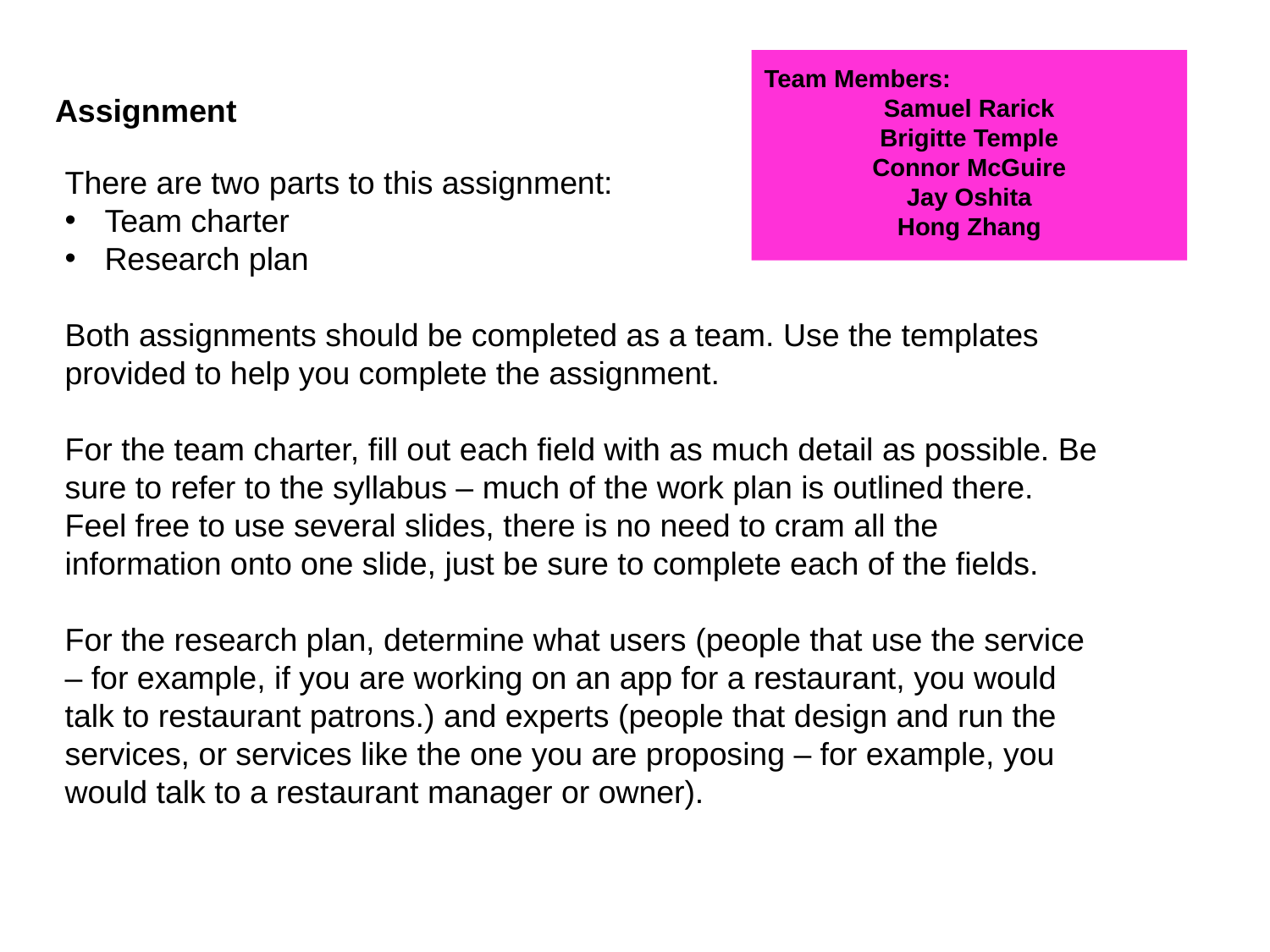

Team Members:
Samuel Rarick
Brigitte Temple
Connor McGuire
Jay Oshita
Hong Zhang
# Assignment
There are two parts to this assignment:
Team charter
Research plan

Both assignments should be completed as a team. Use the templates provided to help you complete the assignment.

For the team charter, fill out each field with as much detail as possible. Be sure to refer to the syllabus – much of the work plan is outlined there. Feel free to use several slides, there is no need to cram all the information onto one slide, just be sure to complete each of the fields.

For the research plan, determine what users (people that use the service – for example, if you are working on an app for a restaurant, you would talk to restaurant patrons.) and experts (people that design and run the services, or services like the one you are proposing – for example, you would talk to a restaurant manager or owner).